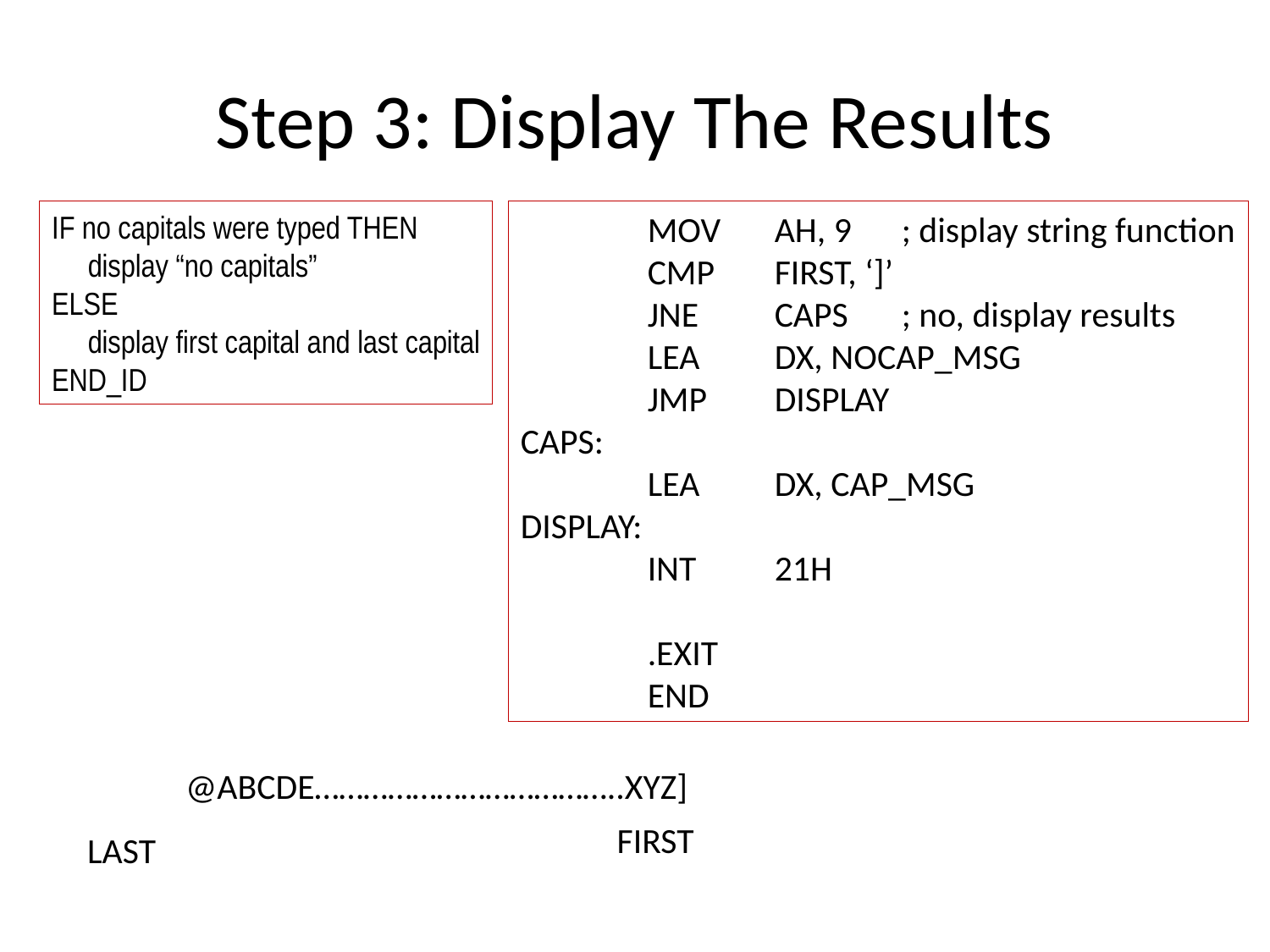

# Step 3: Display The Results
IF no capitals were typed THEN
     display “no capitals”
ELSE
     display first capital and last capital
END_ID
	MOV	AH, 9	; display string function
	CMP	FIRST, ‘]’
	JNE	CAPS	; no, display results
	LEA	DX, NOCAP_MSG
	JMP	DISPLAY
CAPS:
	LEA 	DX, CAP_MSG
DISPLAY:
	INT 	21H

	.EXIT
	END
@ABCDE………………………………..XYZ]
FIRST
LAST